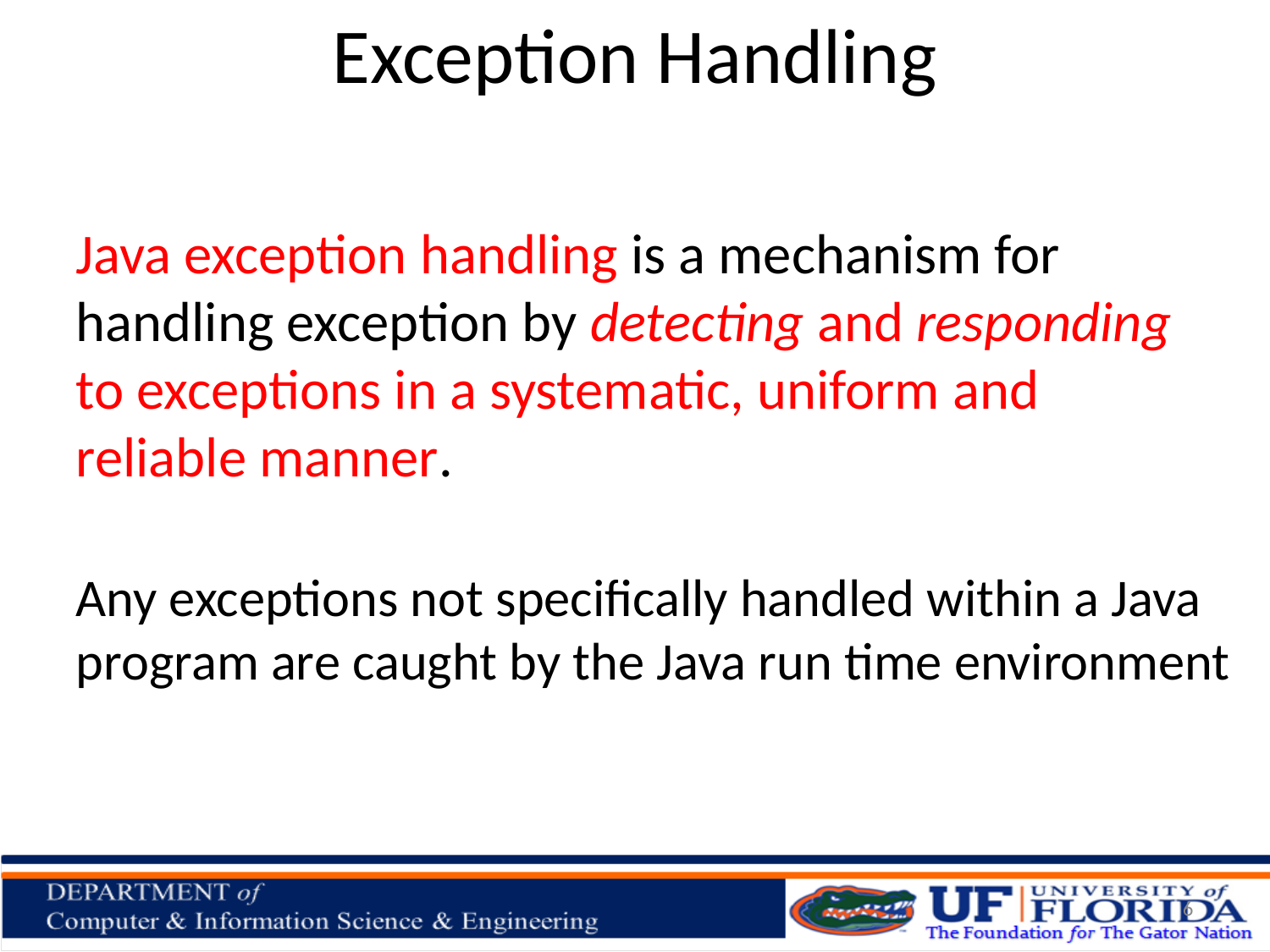

Exception Handling
Java exception handling is a mechanism for handling exception by detecting and responding to exceptions in a systematic, uniform and reliable manner.
Any exceptions not specifically handled within a Java program are caught by the Java run time environment
6